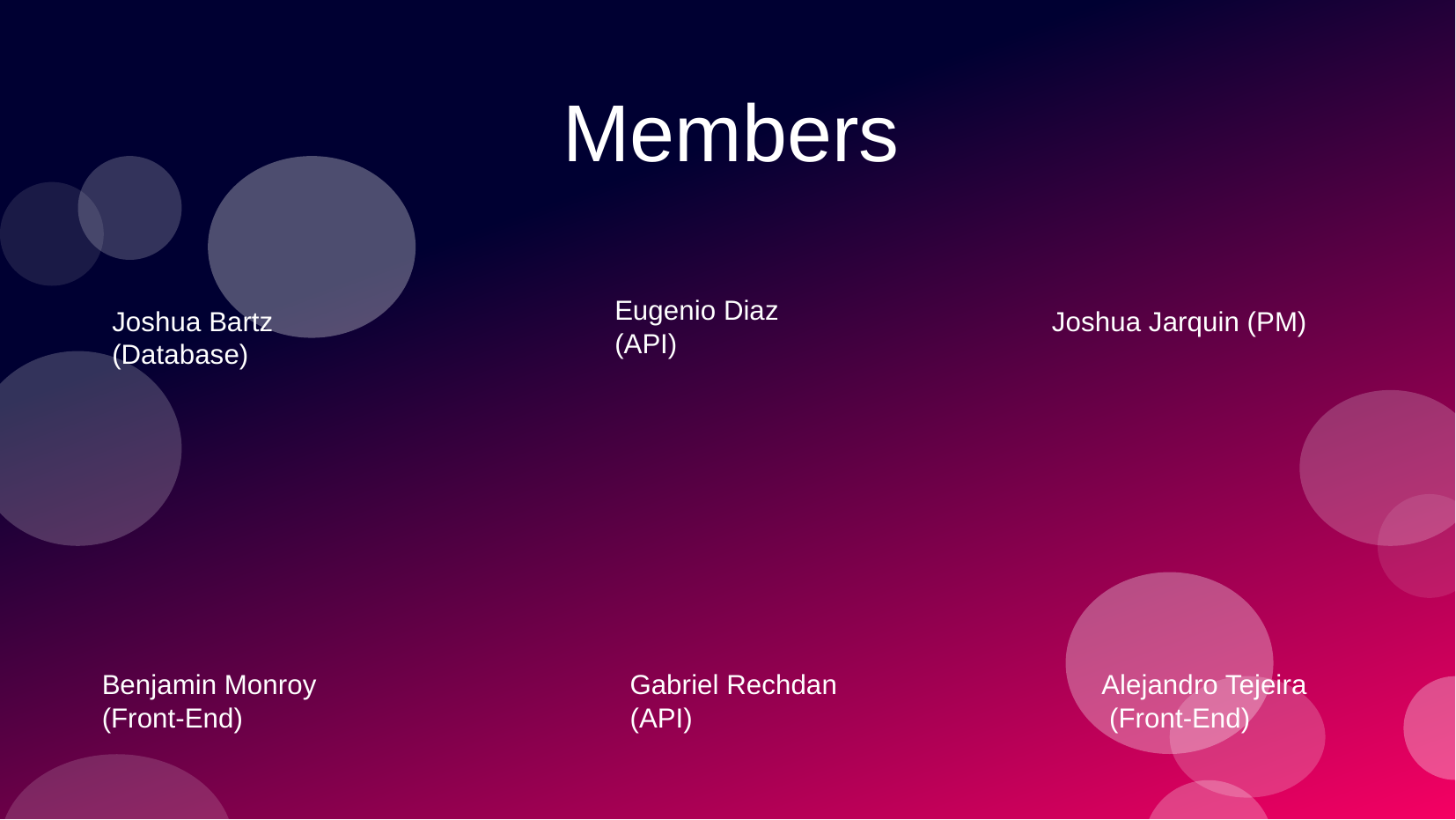

# Members
Eugenio Diaz (API)
Joshua Bartz (Database)
Joshua Jarquin (PM)
Benjamin Monroy (Front-End)
Gabriel Rechdan (API)
Alejandro Tejeira  (Front-End)